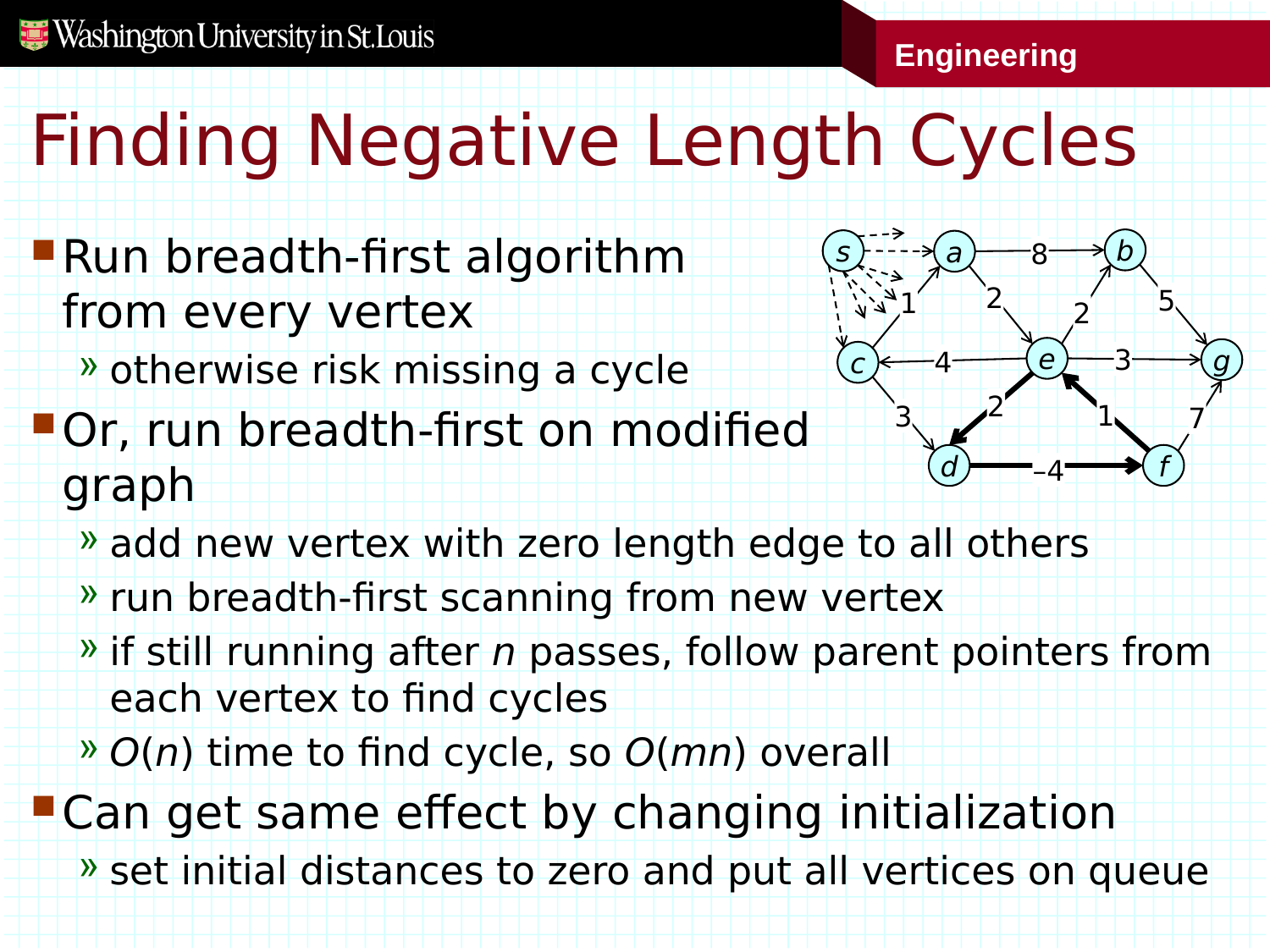

# Finding Negative Length Cycles
Run breadth-first algorithm
from every vertex
otherwise risk missing a cycle
Or, run breadth-first on modified
graph
add new vertex with zero length edge to all others
run breadth-first scanning from new vertex
if still running after n passes, follow parent pointers from each vertex to find cycles
O(n) time to find cycle, so O(mn) overall
Can get same effect by changing initialization
set initial distances to zero and put all vertices on queue
b
a
8
2
5
1
2
e
g
c
3
4
2
1
3
7
d
f
–4
s